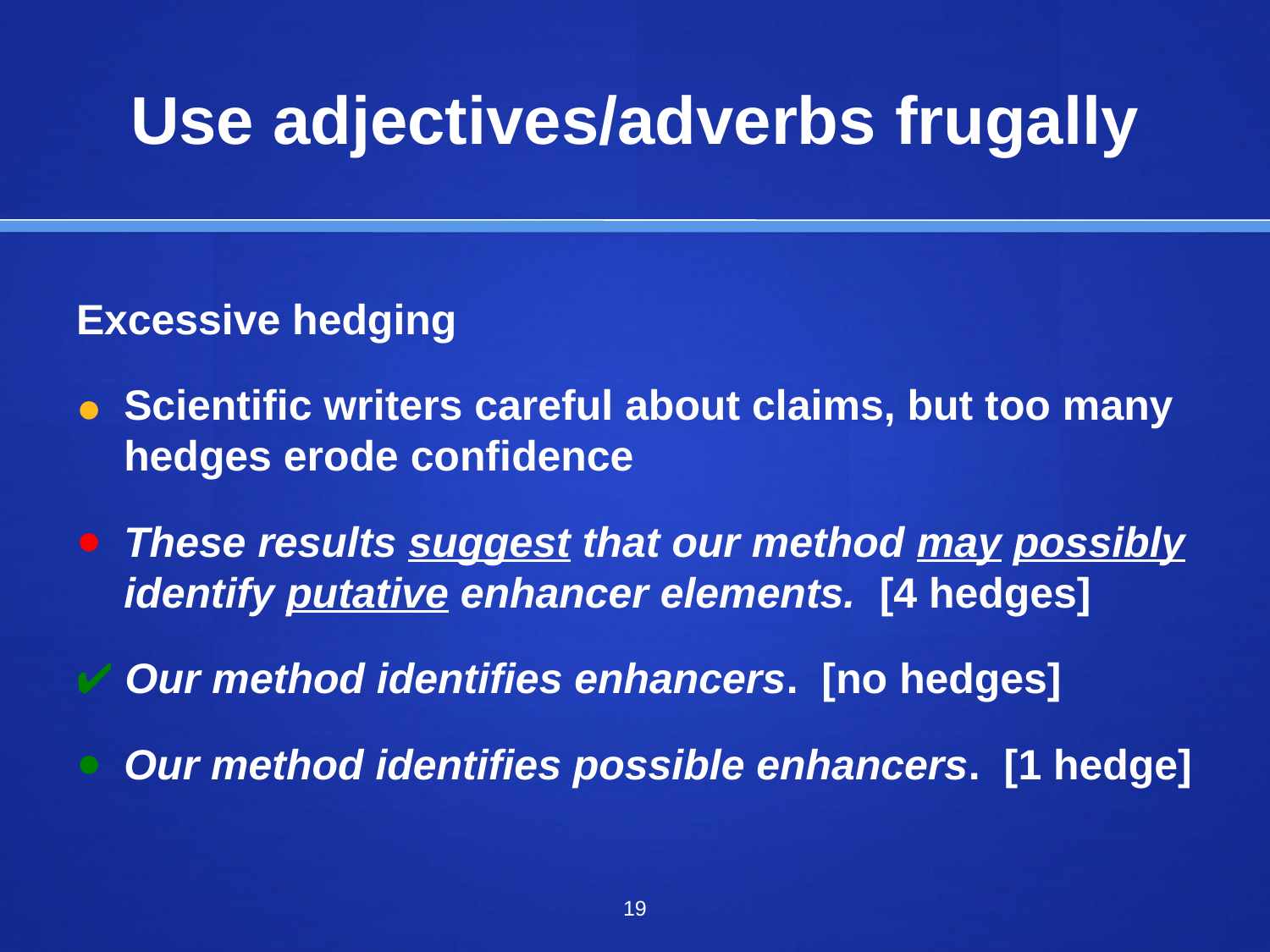

# Use adjectives/adverbs frugally
Excessive hedging
Scientific writers careful about claims, but too many hedges erode confidence
These results suggest that our method may possibly identify putative enhancer elements.  [4 hedges]
✔ Our method identifies enhancers.  [no hedges]
Our method identifies possible enhancers.  [1 hedge]

19